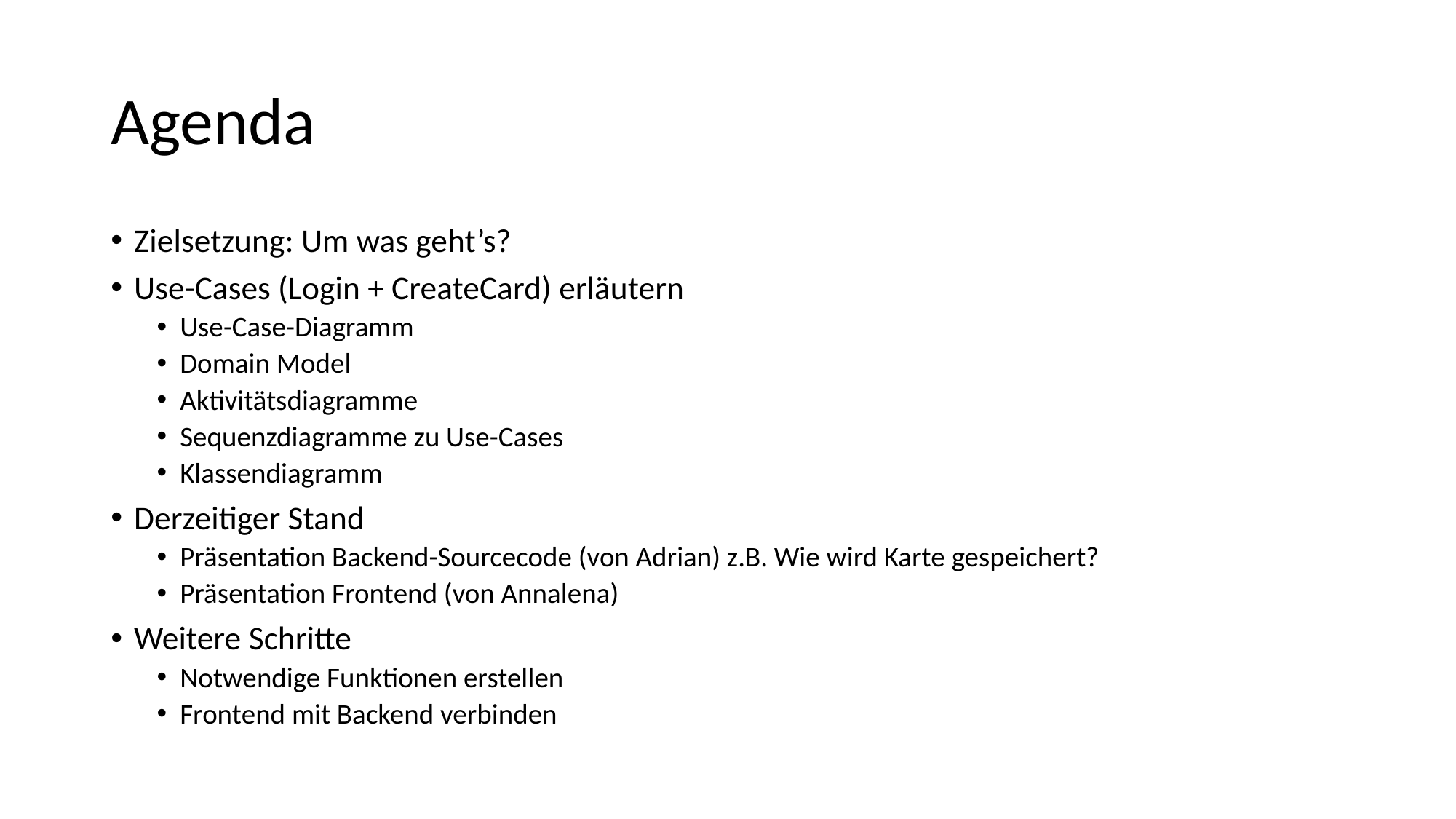

# Agenda
Zielsetzung: Um was geht’s?
Use-Cases (Login + CreateCard) erläutern
Use-Case-Diagramm
Domain Model
Aktivitätsdiagramme
Sequenzdiagramme zu Use-Cases
Klassendiagramm
Derzeitiger Stand
Präsentation Backend-Sourcecode (von Adrian) z.B. Wie wird Karte gespeichert?
Präsentation Frontend (von Annalena)
Weitere Schritte
Notwendige Funktionen erstellen
Frontend mit Backend verbinden